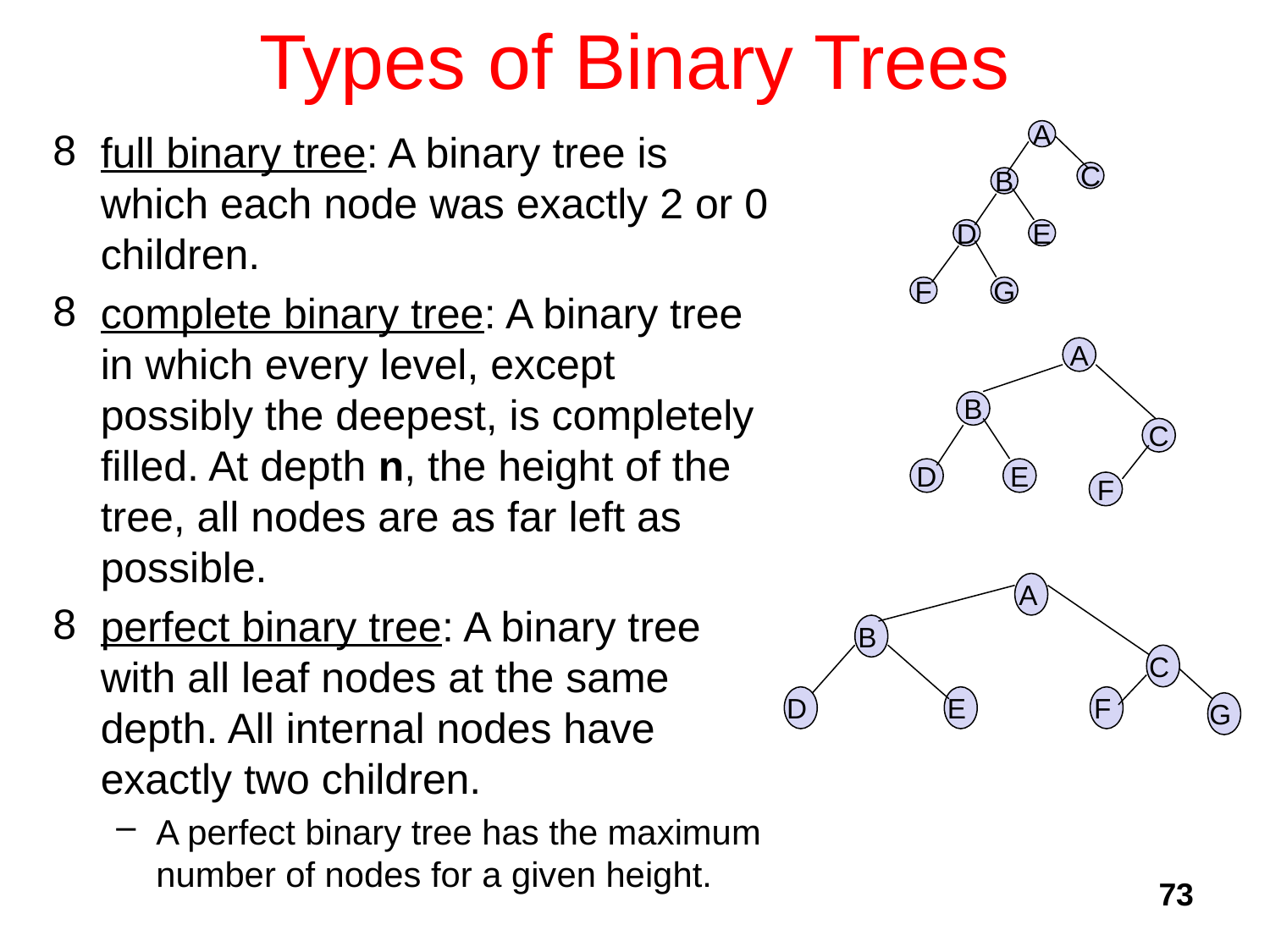

# Types of Binary Trees
full binary tree: A binary tree is which each node was exactly 2 or 0 children.
complete binary tree: A binary tree in which every level, except possibly the deepest, is completely filled. At depth n, the height of the tree, all nodes are as far left as possible.
perfect binary tree: A binary tree with all leaf nodes at the same depth. All internal nodes have exactly two children.
A perfect binary tree has the maximum number of nodes for a given height.

A

C
B

D
E

F
G
A

B

C

D
E
F
A

B

C

D
E
F
G
73